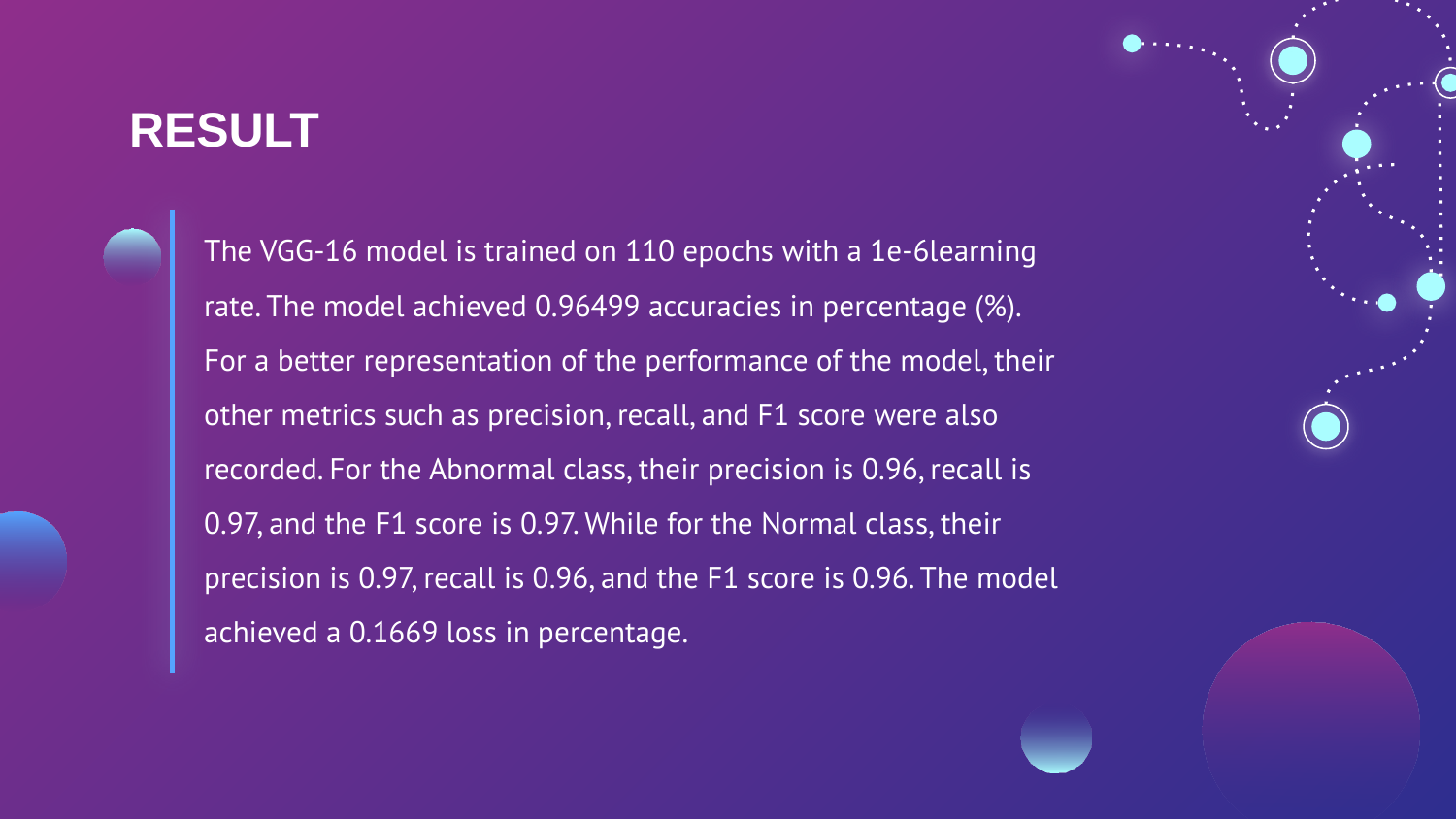

# RESULT
The VGG-16 model is trained on 110 epochs with a 1e-6learning rate. The model achieved 0.96499 accuracies in percentage (%). For a better representation of the performance of the model, their other metrics such as precision, recall, and F1 score were also recorded. For the Abnormal class, their precision is 0.96, recall is 0.97, and the F1 score is 0.97. While for the Normal class, their precision is 0.97, recall is 0.96, and the F1 score is 0.96. The model achieved a 0.1669 loss in percentage.